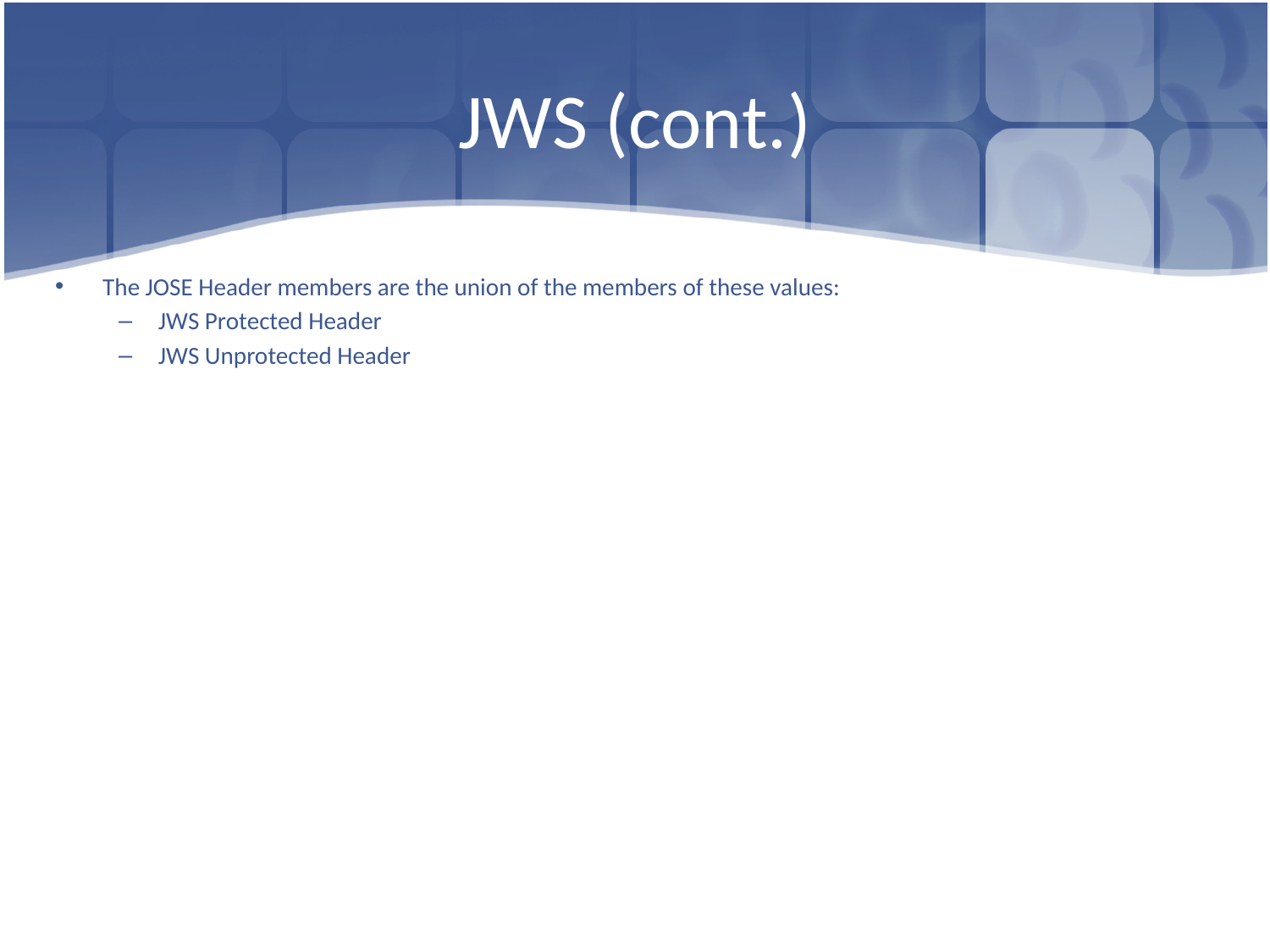

# JWS (cont.)
The JOSE Header members are the union of the members of these values:
JWS Protected Header
JWS Unprotected Header